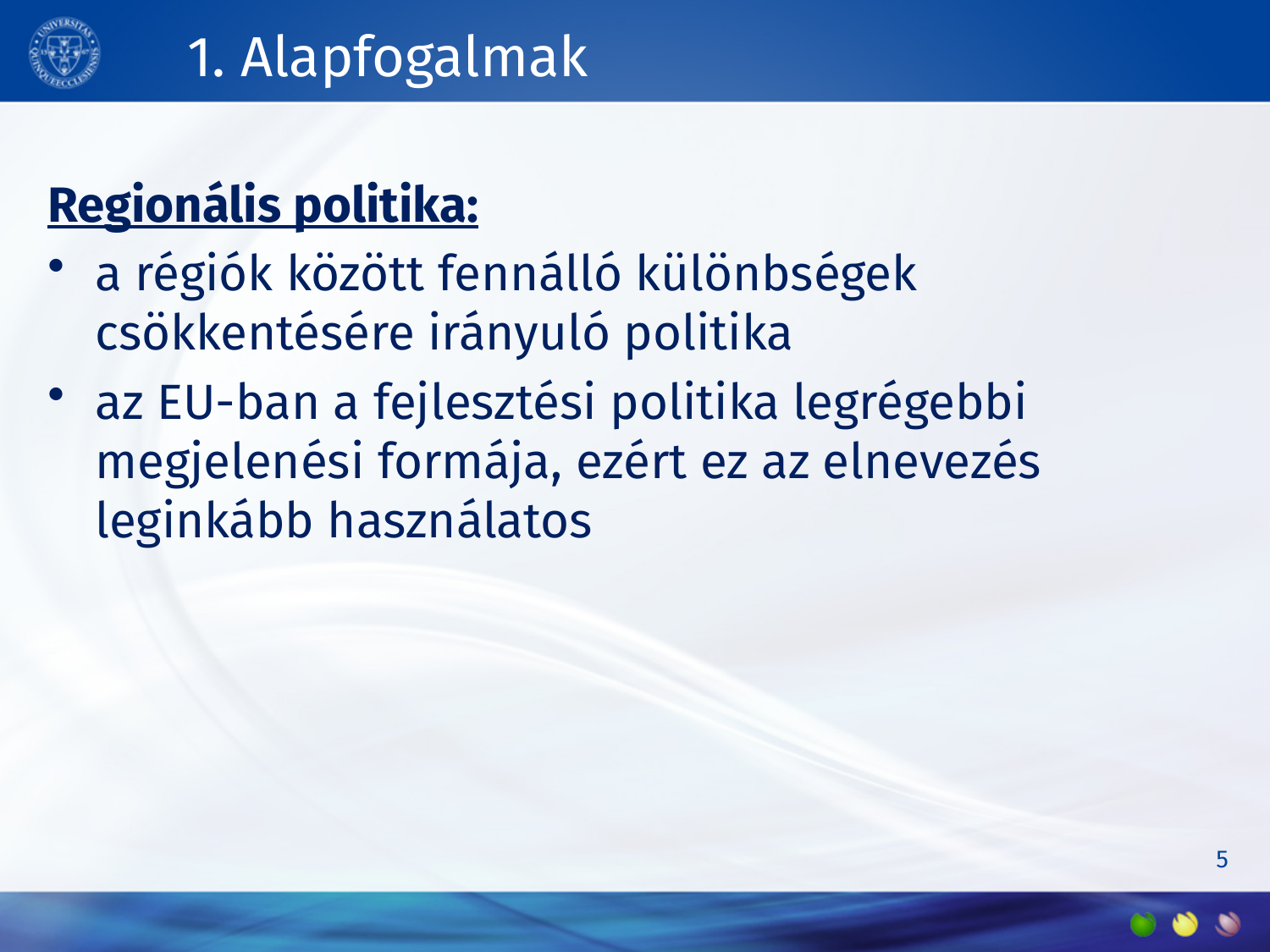

# 1. Alapfogalmak
Regionális politika:
a régiók között fennálló különbségek csökkentésére irányuló politika
az EU-ban a fejlesztési politika legrégebbi megjelenési formája, ezért ez az elnevezés leginkább használatos
5